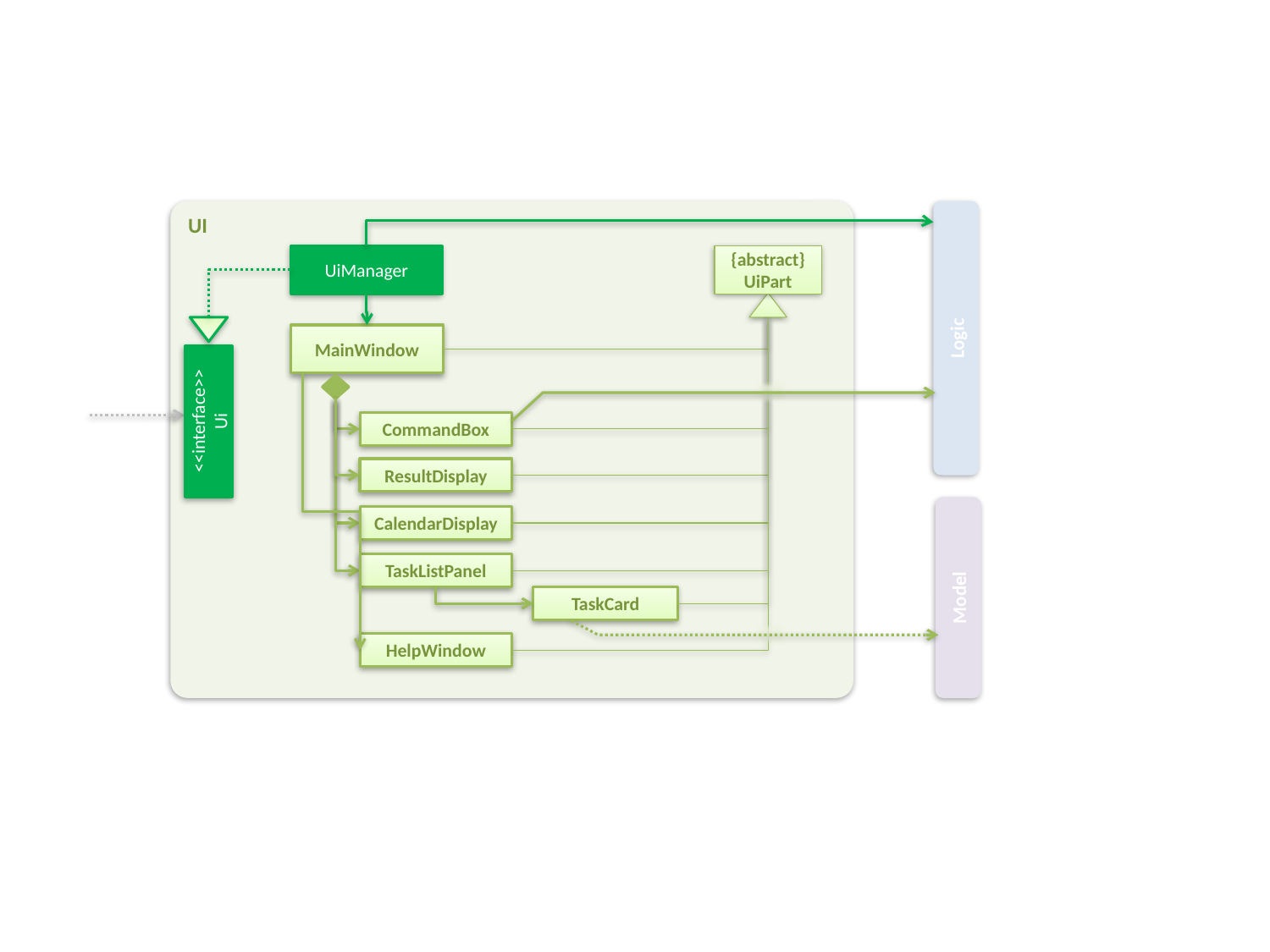

UI
UiManager
{abstract}
UiPart

Logic

MainWindow

<<interface>>
Ui
CommandBox
ResultDisplay
CalendarDisplay
TaskListPanel
Model
TaskCard

HelpWindow